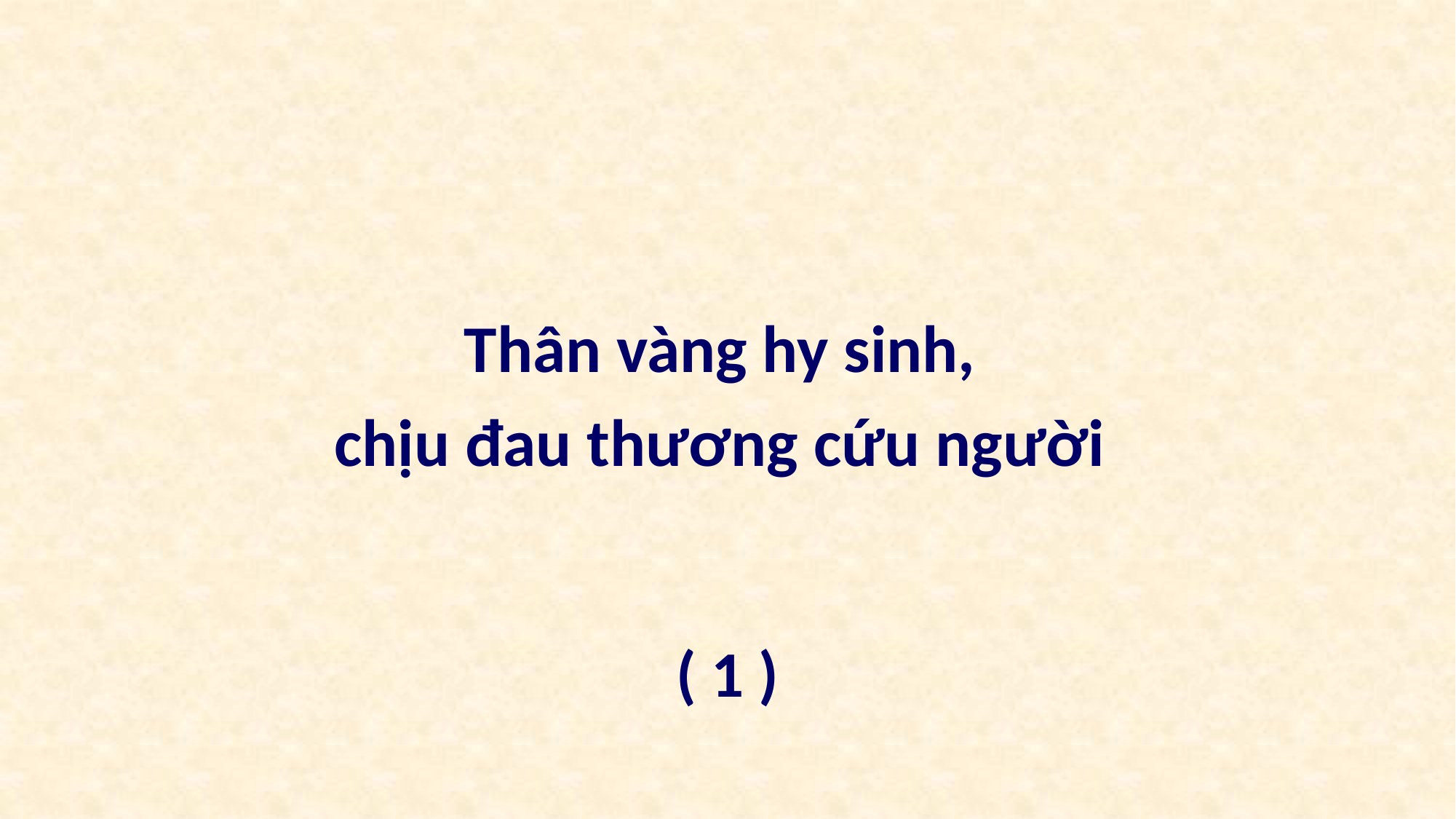

Thân vàng hy sinh,
chịu đau thương cứu người
( 1 )